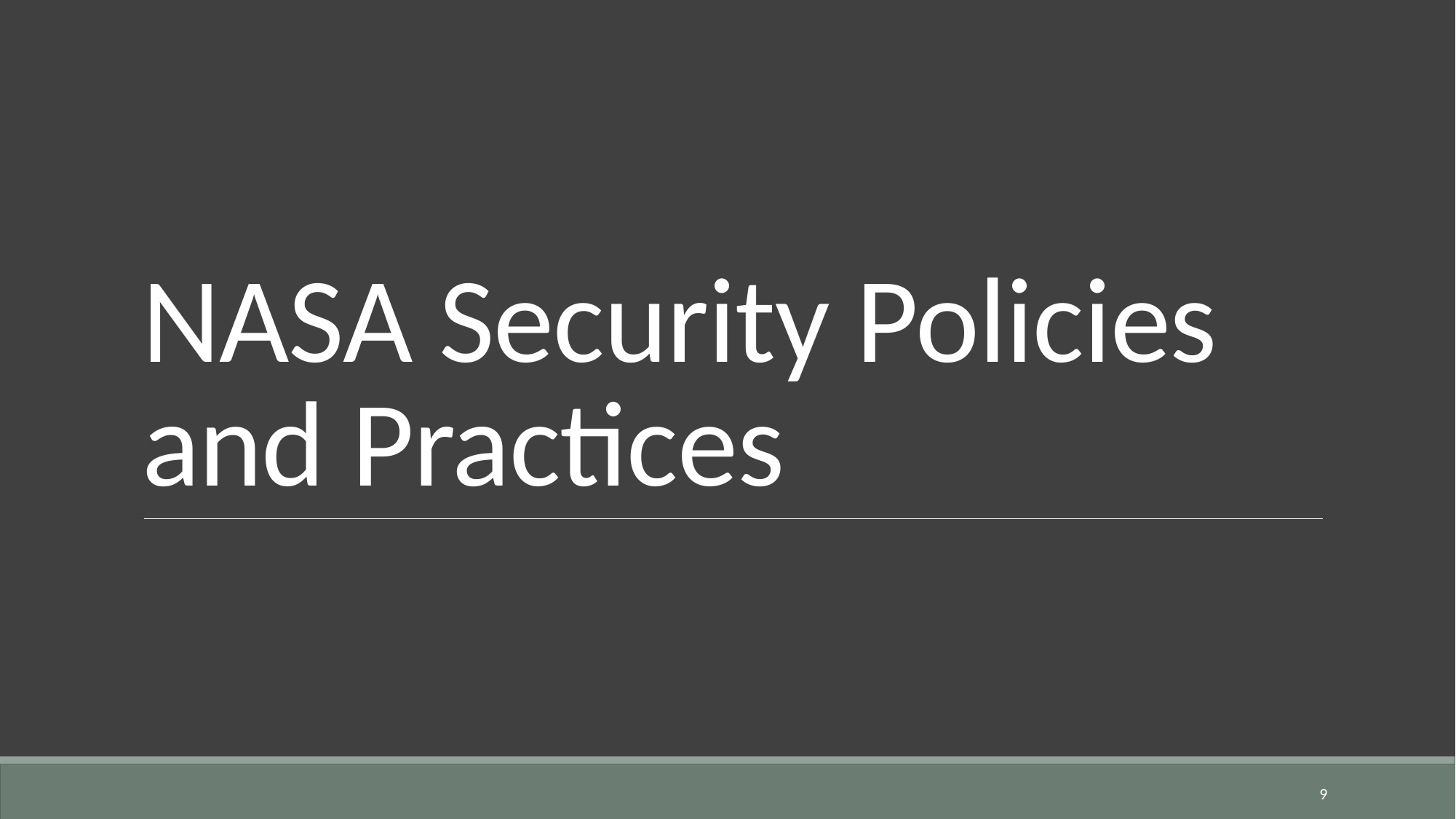

# NASA Security Policies and Practices

9